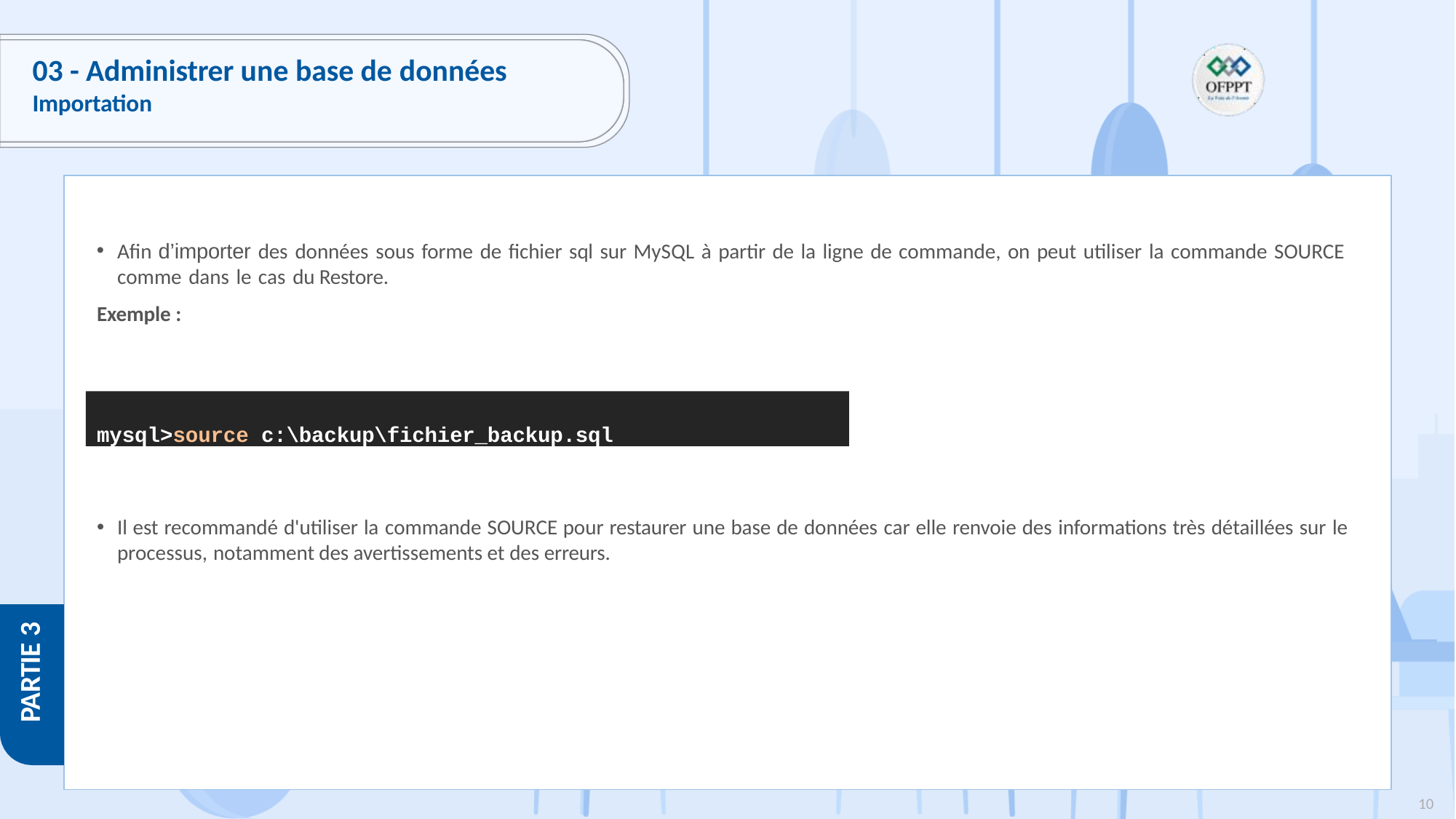

# 03 - Administrer une base de données
Importation
Afin d’importer des données sous forme de fichier sql sur MySQL à partir de la ligne de commande, on peut utiliser la commande SOURCE comme dans le cas du Restore.
Exemple :

mysql>source c:\backup\fichier_backup.sql
Il est recommandé d'utiliser la commande SOURCE pour restaurer une base de données car elle renvoie des informations très détaillées sur le processus, notamment des avertissements et des erreurs.
PARTIE 3
10
Copyright - Tout droit réservé - OFPPT